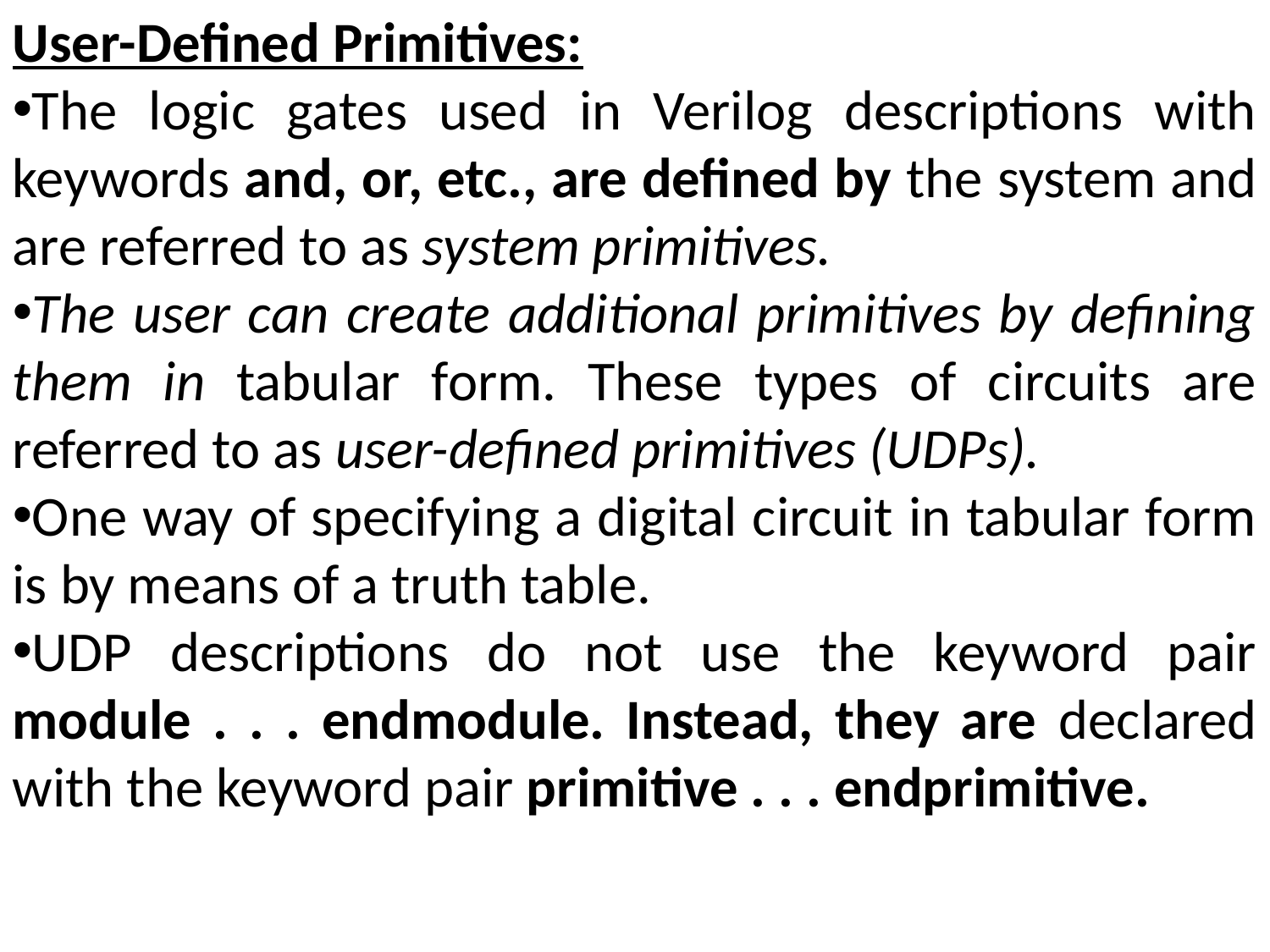

User-Defined Primitives:
The logic gates used in Verilog descriptions with keywords and, or, etc., are defined by the system and are referred to as system primitives.
The user can create additional primitives by defining them in tabular form. These types of circuits are referred to as user-defined primitives (UDPs).
One way of specifying a digital circuit in tabular form is by means of a truth table.
UDP descriptions do not use the keyword pair module . . . endmodule. Instead, they are declared with the keyword pair primitive . . . endprimitive.